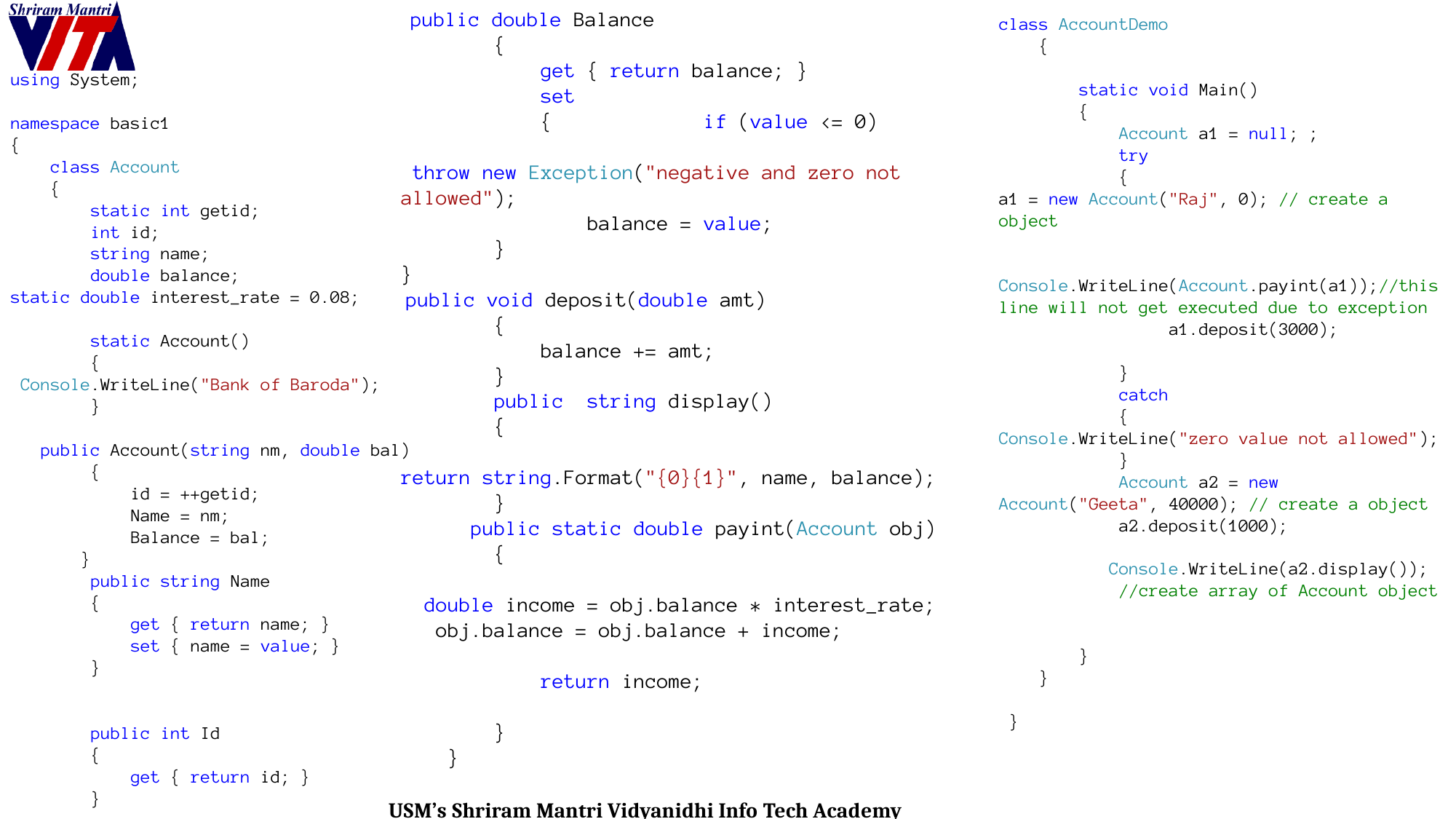

public double Balance
        {
            get { return balance; }
            set
            {             if (value <= 0)

 throw new Exception("negative and zero not allowed");
                balance = value;
        }
}
 public void deposit(double amt)
        {
            balance += amt;
        }
        public  string display()
        {

return string.Format("{0}{1}", name, balance);
        }
      public static double payint(Account obj)
        {

  double income = obj.balance * interest_rate;
   obj.balance = obj.balance + income;

            return income;

        }
    }

class AccountDemo
    {

        static void Main()
        {
            Account a1 = null; ;
            try
            {
a1 = new Account("Raj", 0); // create a  object

                 Console.WriteLine(Account.payint(a1));//this line will not get executed due to exception
                 a1.deposit(3000);

            }
            catch
            {
Console.WriteLine("zero value not allowed");
            }
            Account a2 = new Account("Geeta", 40000); // create a object
            a2.deposit(1000);

           Console.WriteLine(a2.display());
            //create array of Account object

        }
    }

 }

using System;

namespace basic1
{
    class Account
    {
        static int getid;
        int id;
        string name;
        double balance;
static double interest_rate = 0.08;

        static Account()
        {
 Console.WriteLine("Bank of Baroda");
        }

   public Account(string nm, double bal)
        {
            id = ++getid;
            Name = nm;
            Balance = bal;
       }
        public string Name
        {
            get { return name; }
            set { name = value; }
        }

        public int Id
        {
            get { return id; }
        }